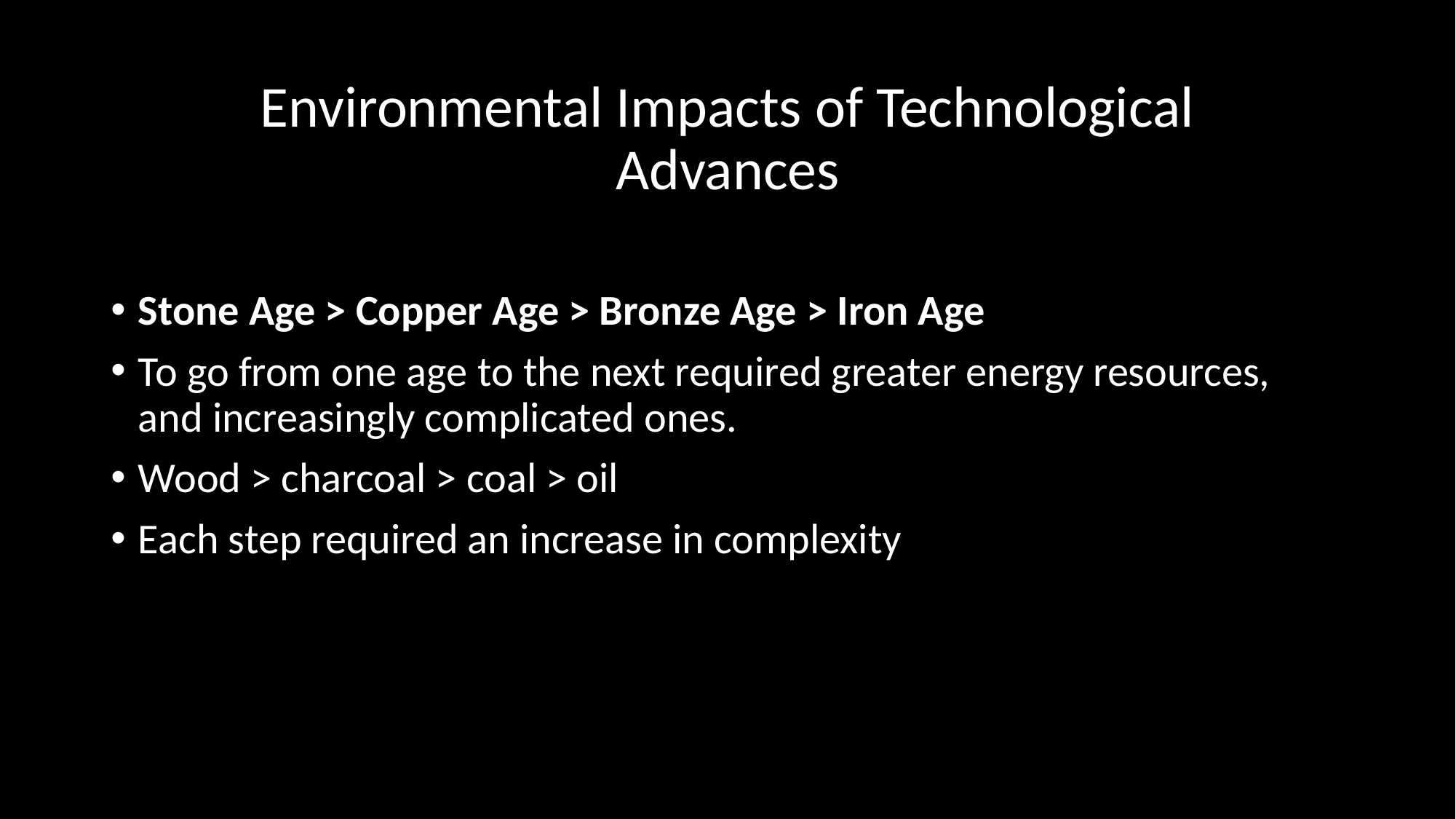

# Environmental Impacts of Technological Advances
Stone Age > Copper Age > Bronze Age > Iron Age
To go from one age to the next required greater energy resources, and increasingly complicated ones.
Wood > charcoal > coal > oil
Each step required an increase in complexity